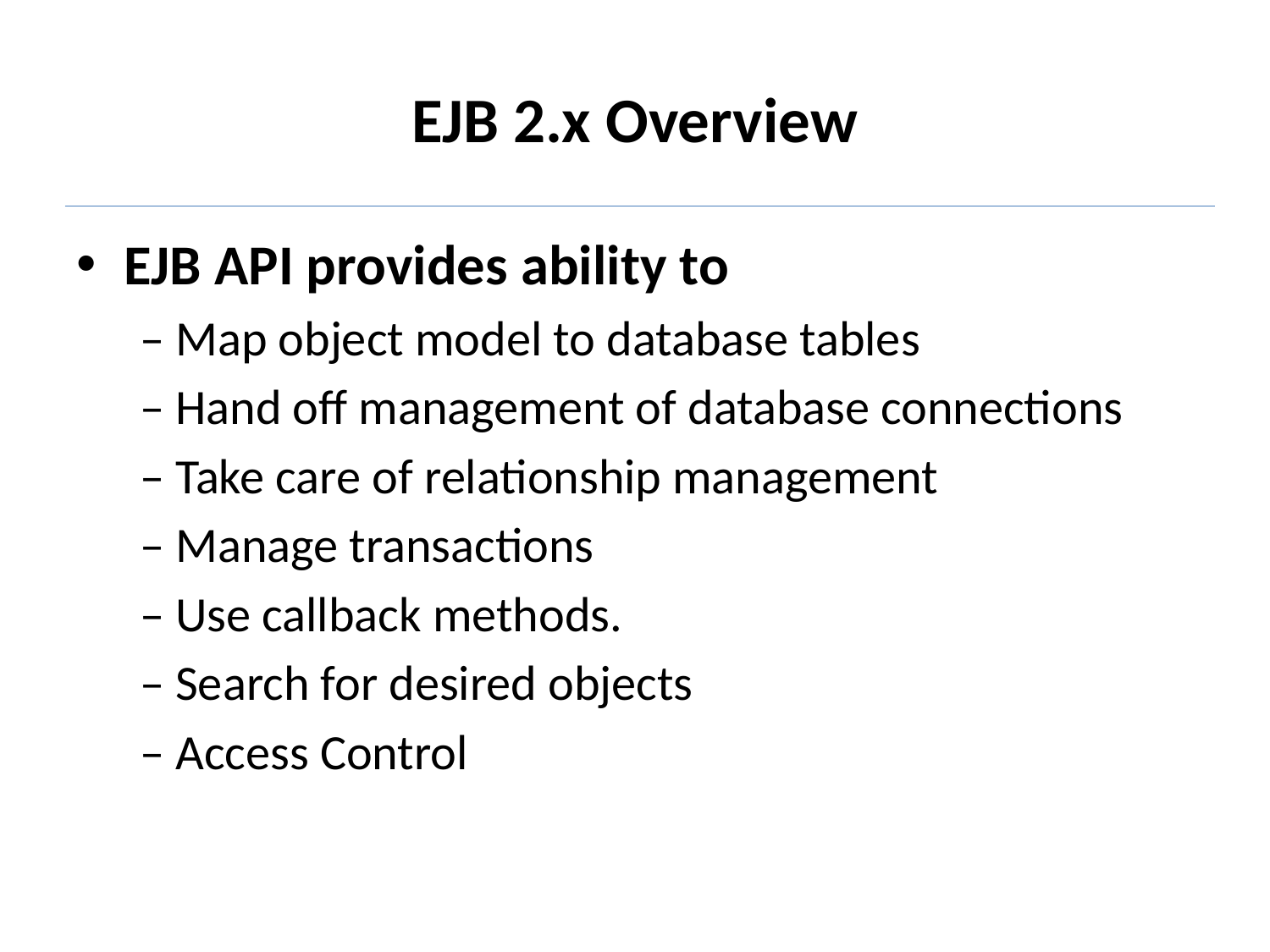

# EJB 2.x Overview
EJB API provides ability to
– Map object model to database tables
– Hand off management of database connections
– Take care of relationship management
– Manage transactions
– Use callback methods.
– Search for desired objects
– Access Control